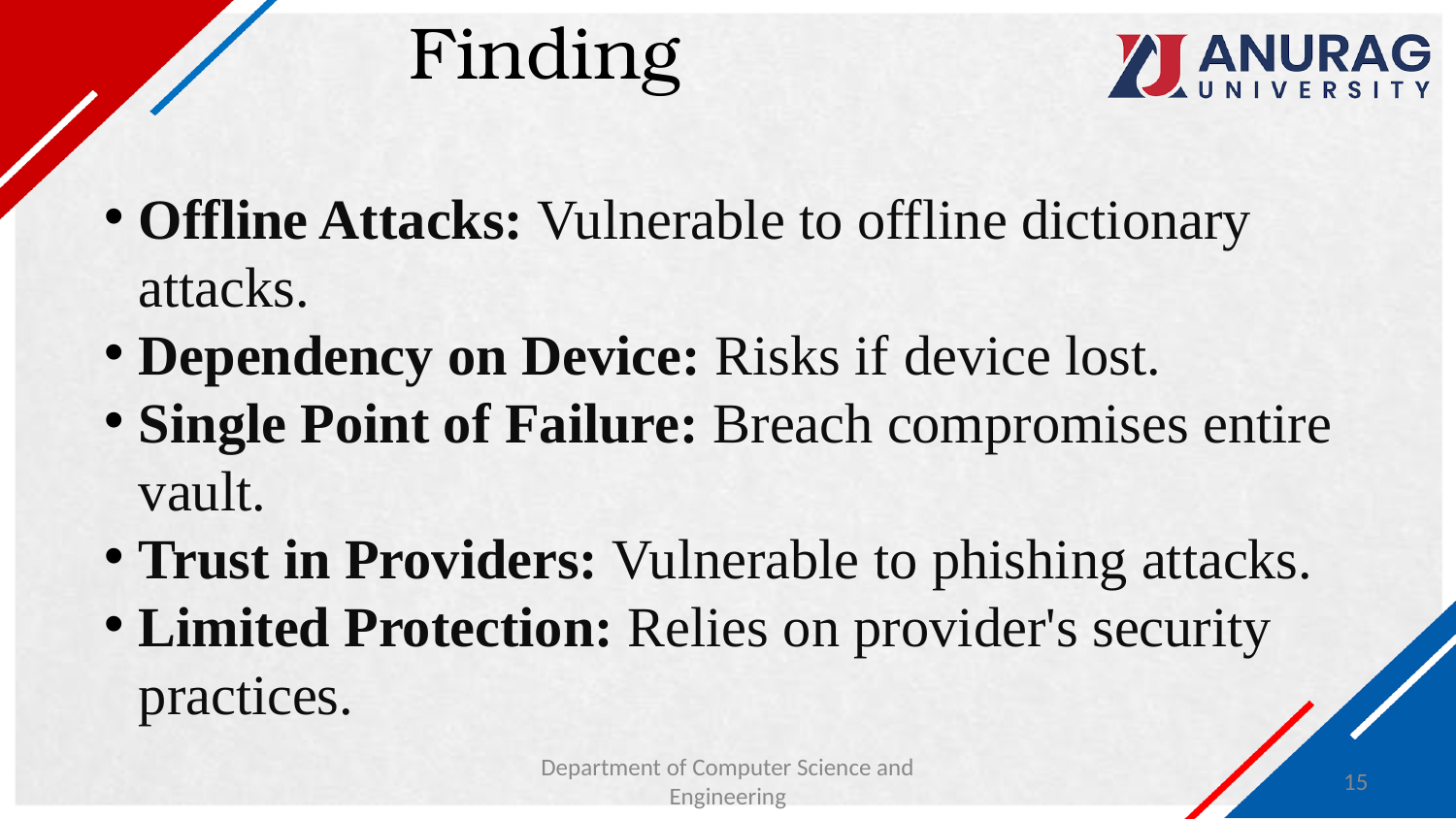

# Finding
Offline Attacks: Vulnerable to offline dictionary attacks.
Dependency on Device: Risks if device lost.
Single Point of Failure: Breach compromises entire vault.
Trust in Providers: Vulnerable to phishing attacks.
Limited Protection: Relies on provider's security practices.

Department of Computer Science and Engineering
15